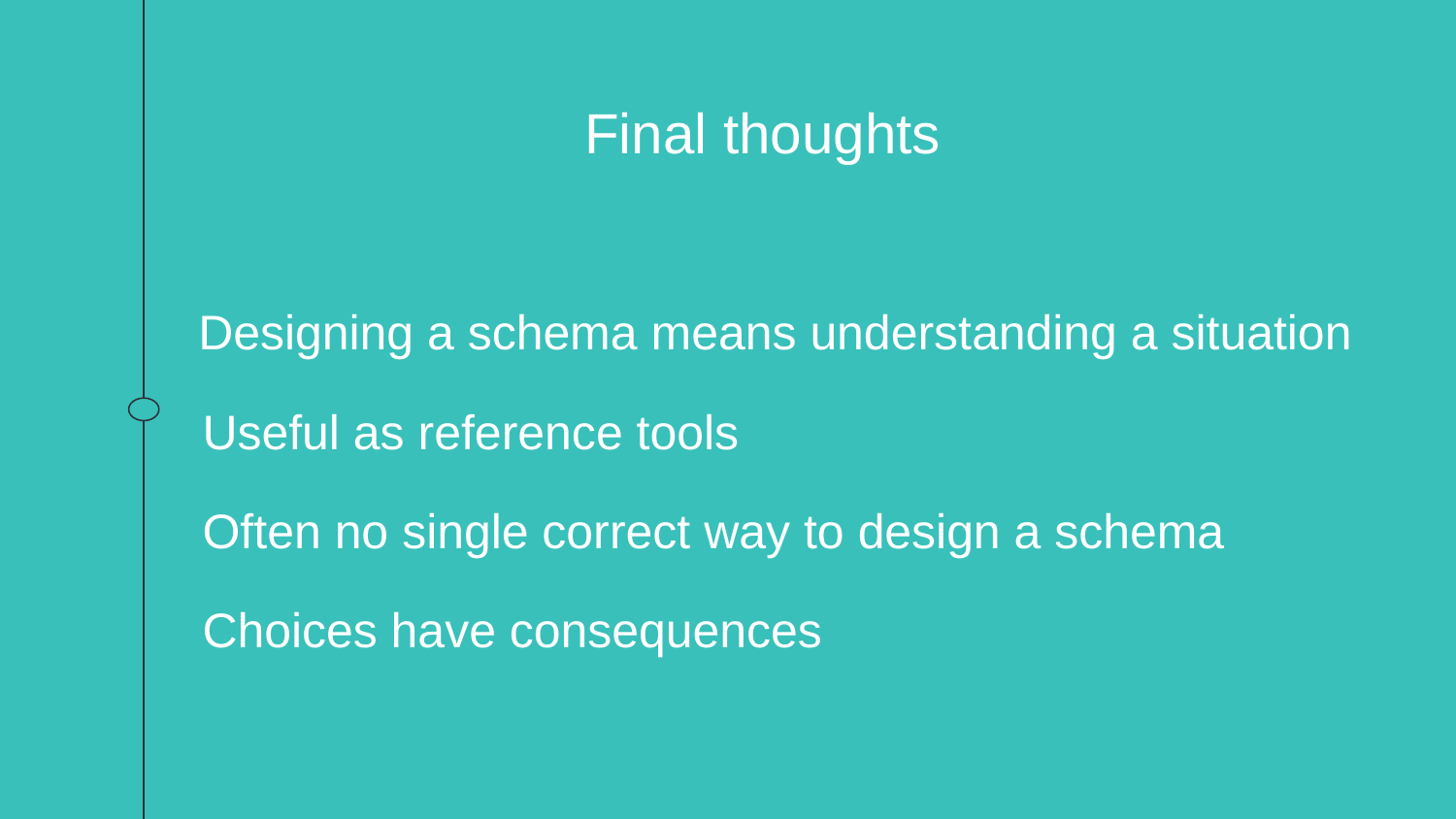

Final thoughts
Designing a schema means understanding a situation
Useful as reference tools
Often no single correct way to design a schema
Choices have consequences